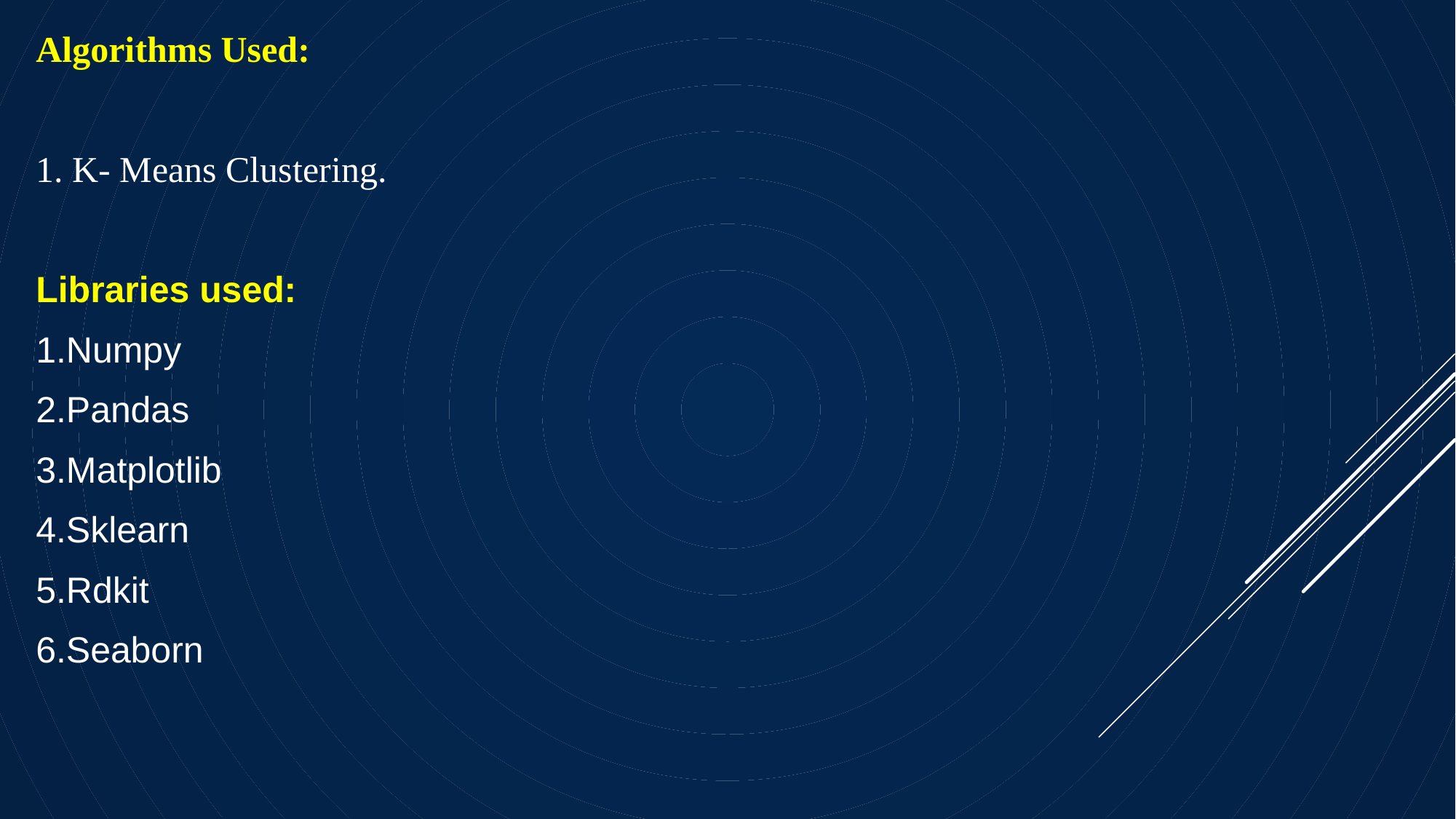

Algorithms Used:

1. K- Means Clustering.

Libraries used:
1.Numpy
2.Pandas
3.Matplotlib
4.Sklearn
5.Rdkit
6.Seaborn